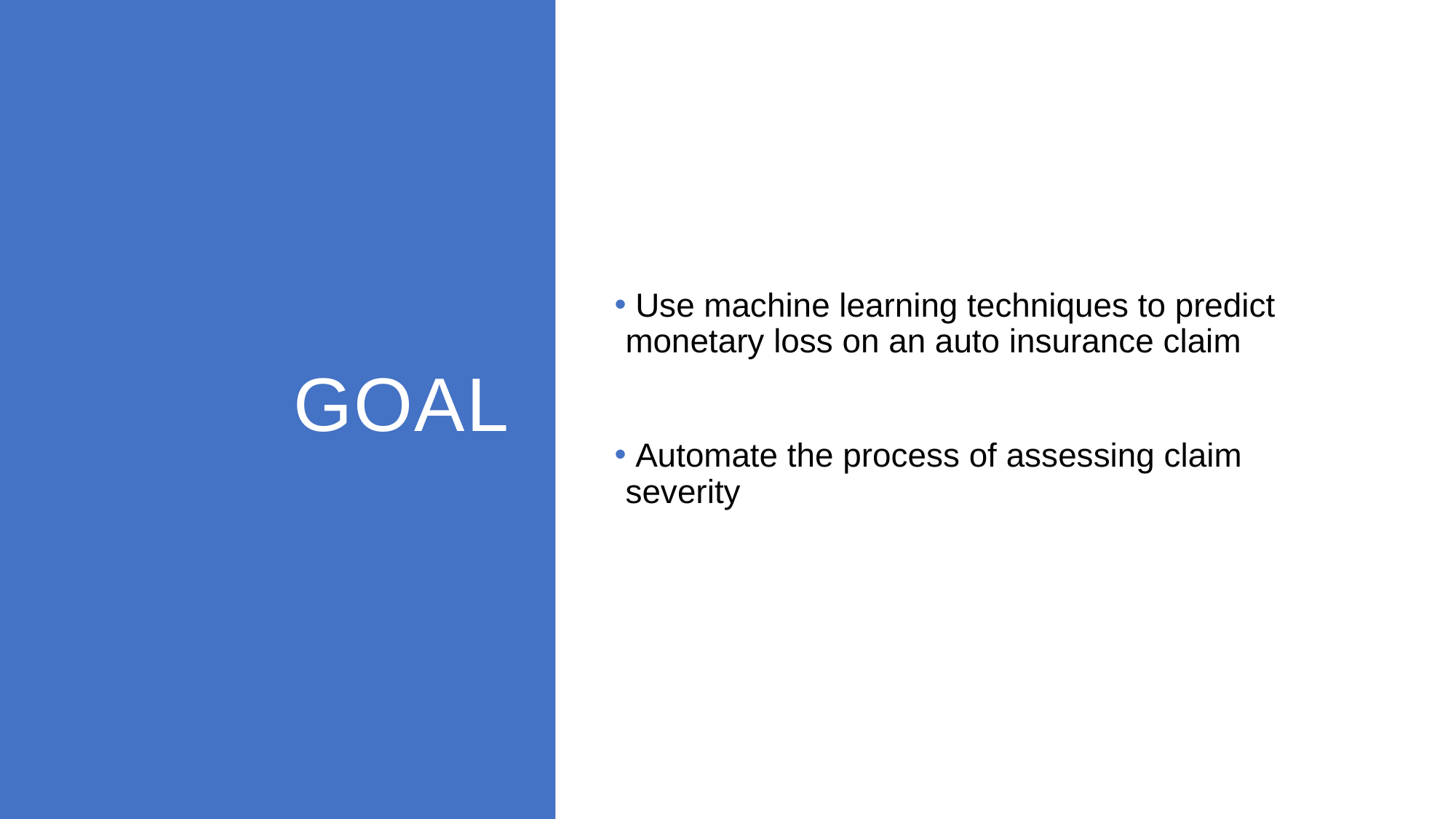

Goal
 Use machine learning techniques to predict monetary loss on an auto insurance claim

 Automate the process of assessing claim severity